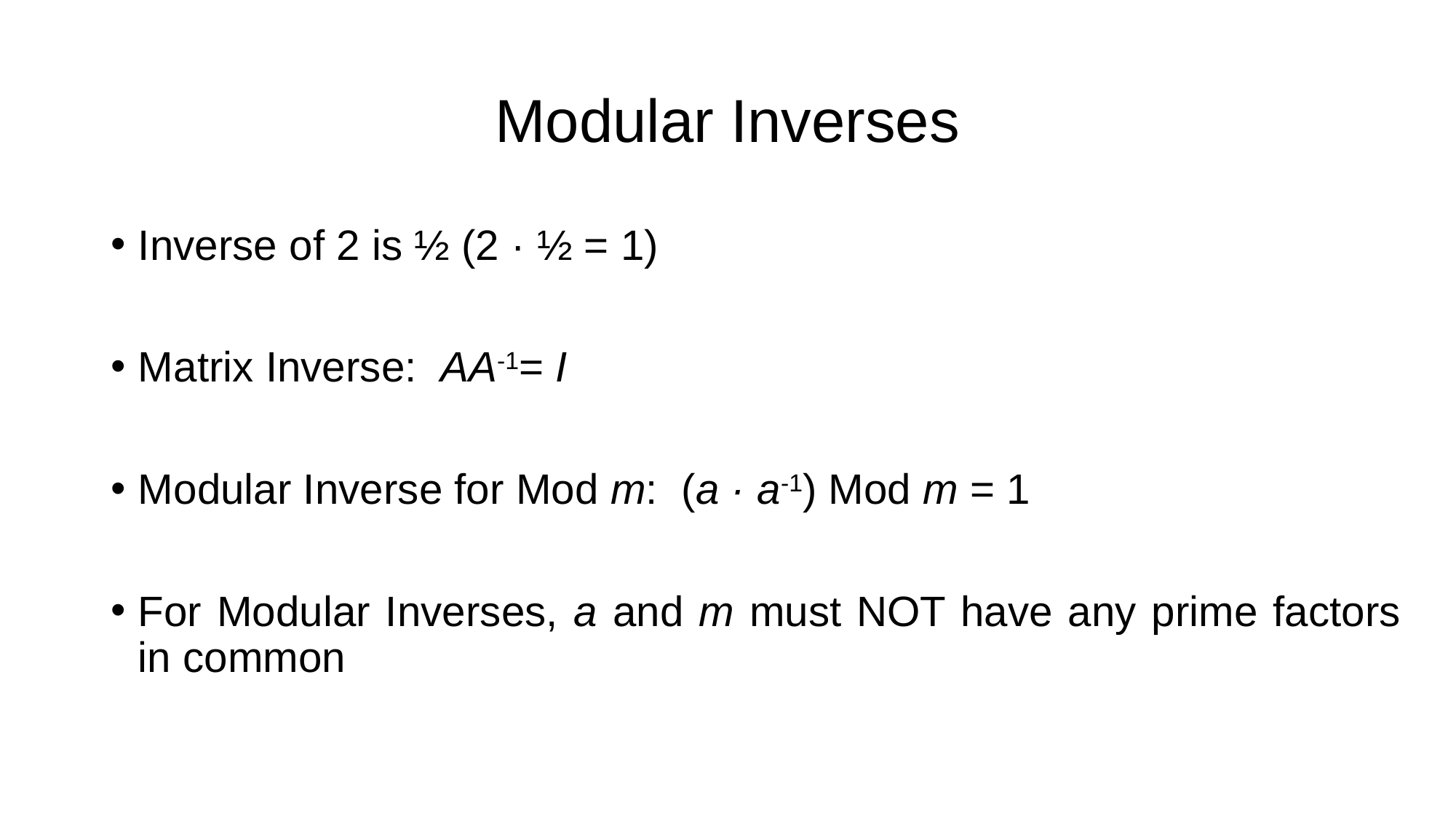

# Modular Inverses
Inverse of 2 is ½ (2 · ½ = 1)

Matrix Inverse:  AA-1= I

Modular Inverse for Mod m:  (a · a-1) Mod m = 1

For Modular Inverses, a and m must NOT have any prime factors in common